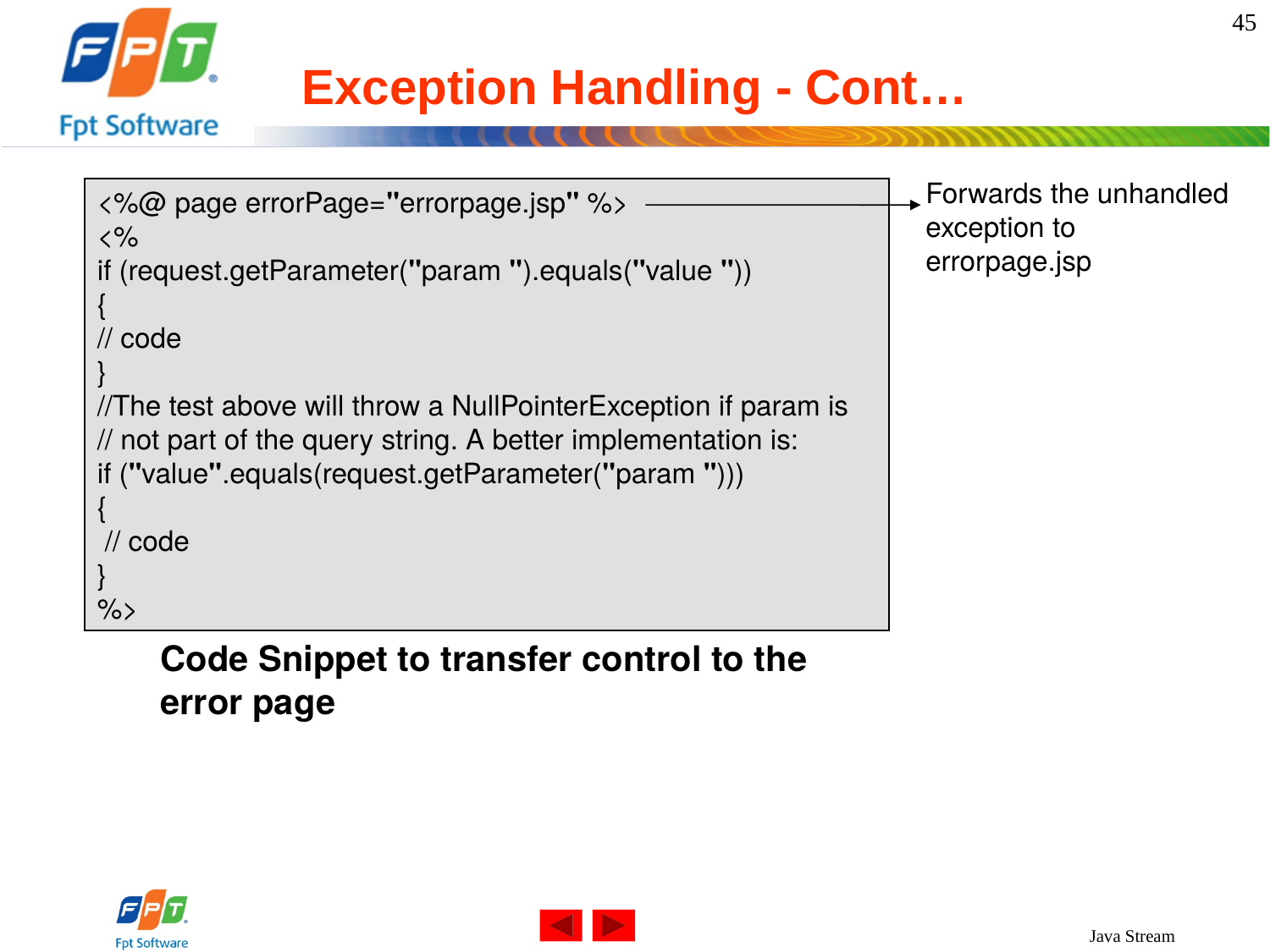

45
# Exception Handling - Cont…
Forwards the unhandled exception to errorpage.jsp
<%@ page errorPage="errorpage.jsp" %>
<%
if (request.getParameter("param ").equals("value "))
{
// code
}
//The test above will throw a NullPointerException if param is
// not part of the query string. A better implementation is:
if ("value".equals(request.getParameter("param ")))
{
 // code
}
%>

Code Snippet to transfer control to the error page